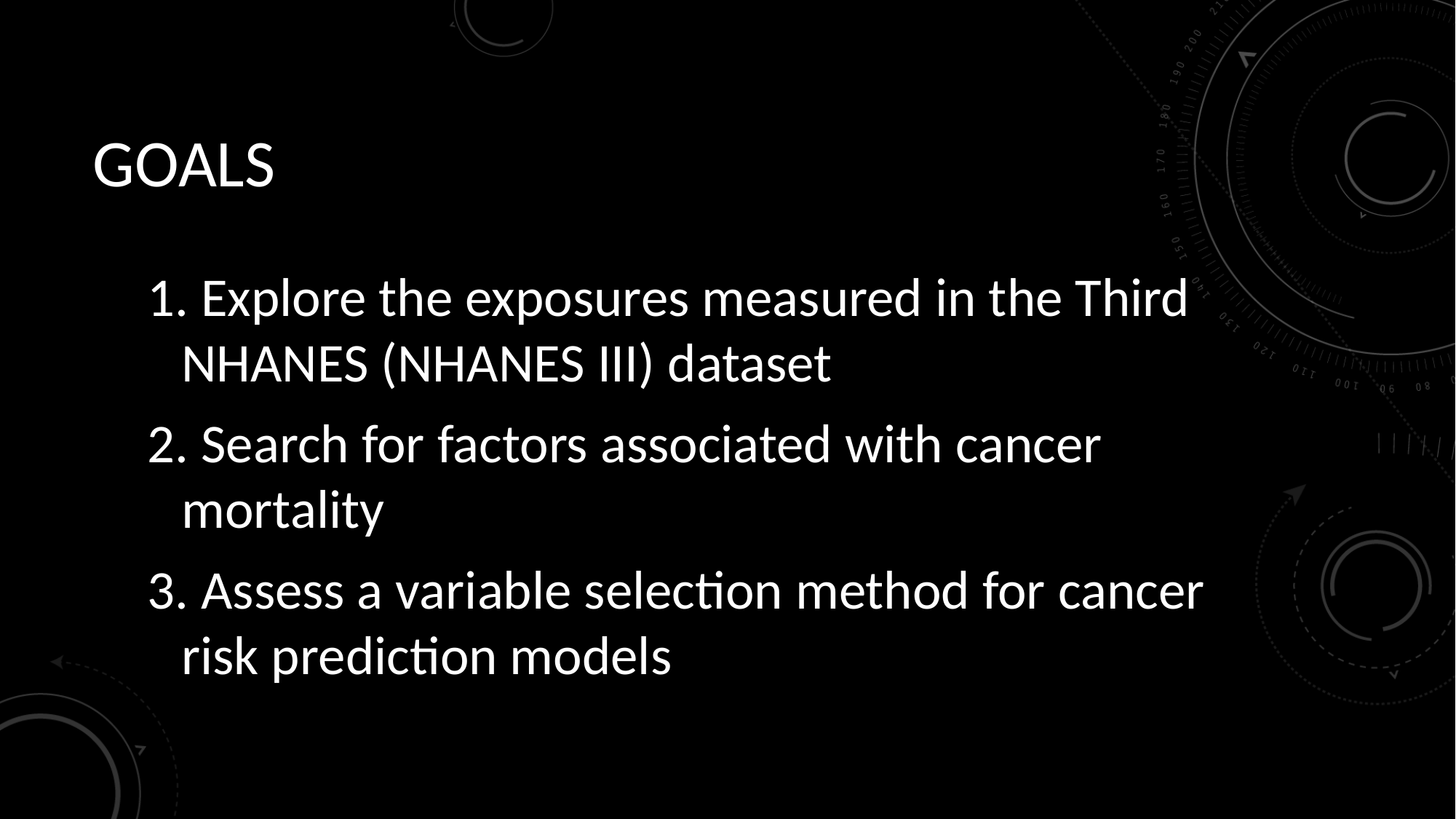

# Goals
 Explore the exposures measured in the Third    NHANES (NHANES III) dataset
 Search for factors associated with cancer mortality
 Assess a variable selection method for cancer risk prediction models